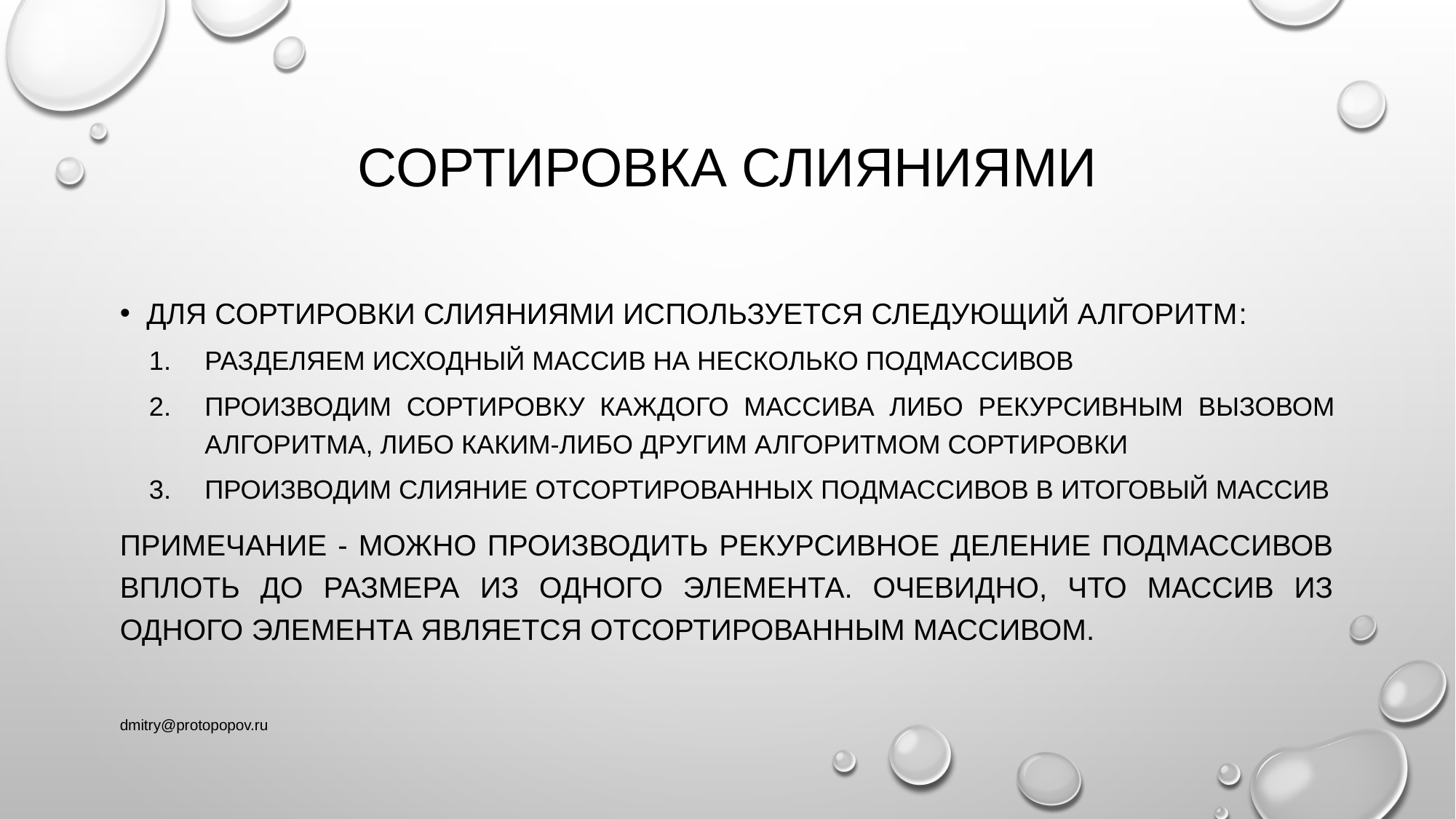

# Сортировка слияниями
Для сортировки слияниями используется следующий алгоритм:
Разделяем исходный массив на несколько подмассивов
Производим сортировку каждого массива либо рекурсивным вызовом алгоритма, либо каким-либо другим алгоритмом сортировки
Производим слияние отсортированных подмассивов в итоговый массив
Примечание - Можно производить рекурсивное деление подмассивов вплоть до размера из одного элемента. Очевидно, что массив из одного элемента является отсортированным массивом.

dmitry@protopopov.ru